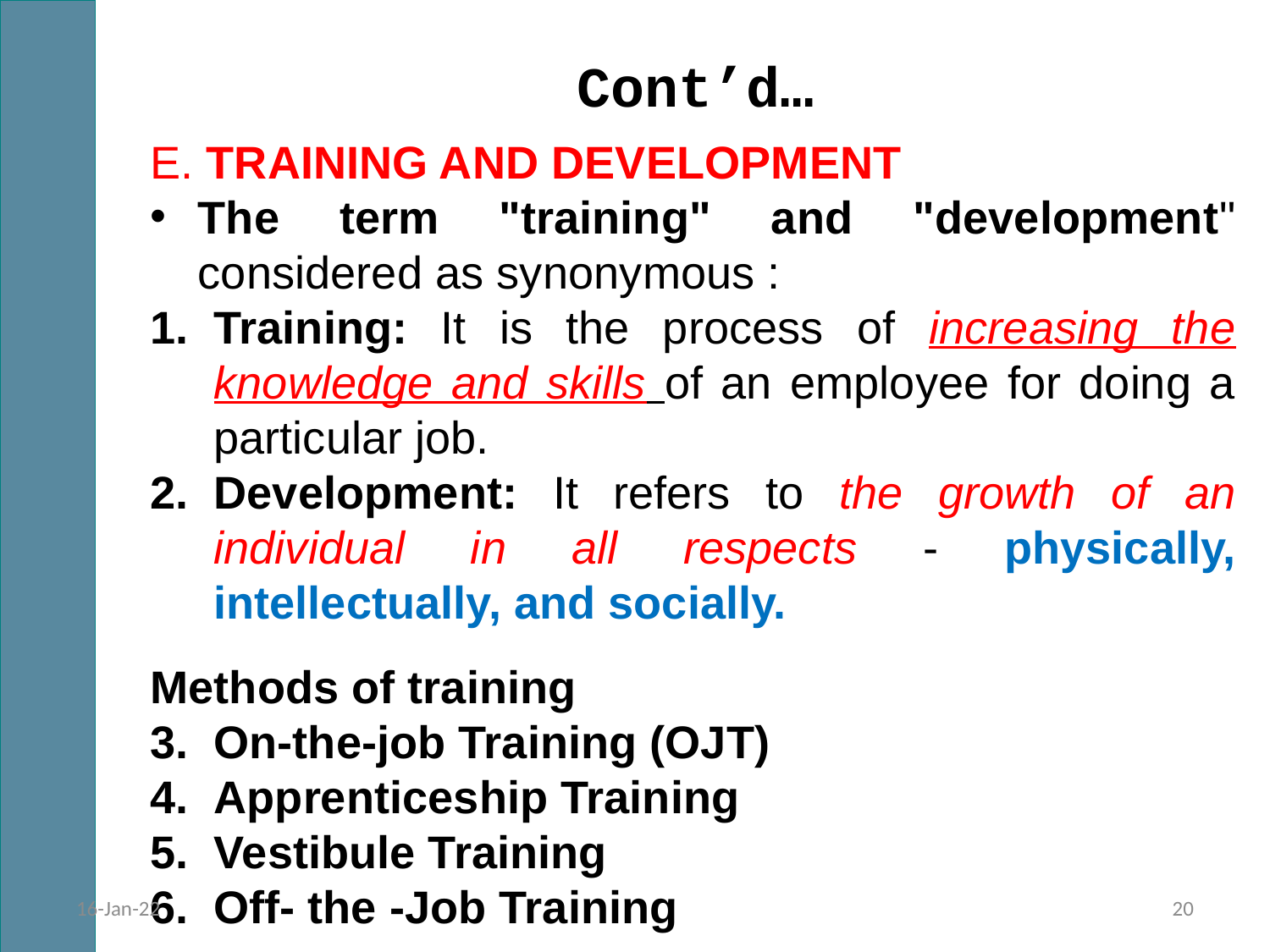

# Cont’d…
E. TRAINING AND DEVELOPMENT
The term "training" and "development" considered as synonymous :
Training: It is the process of increasing the knowledge and skills of an employee for doing a particular job.
Development: It refers to the growth of an individual in all respects - physically, intellectually, and socially.

Methods of training
On-the-job Training (OJT)
Apprenticeship Training
Vestibule Training
Off- the -Job Training

16-Jan-22
20